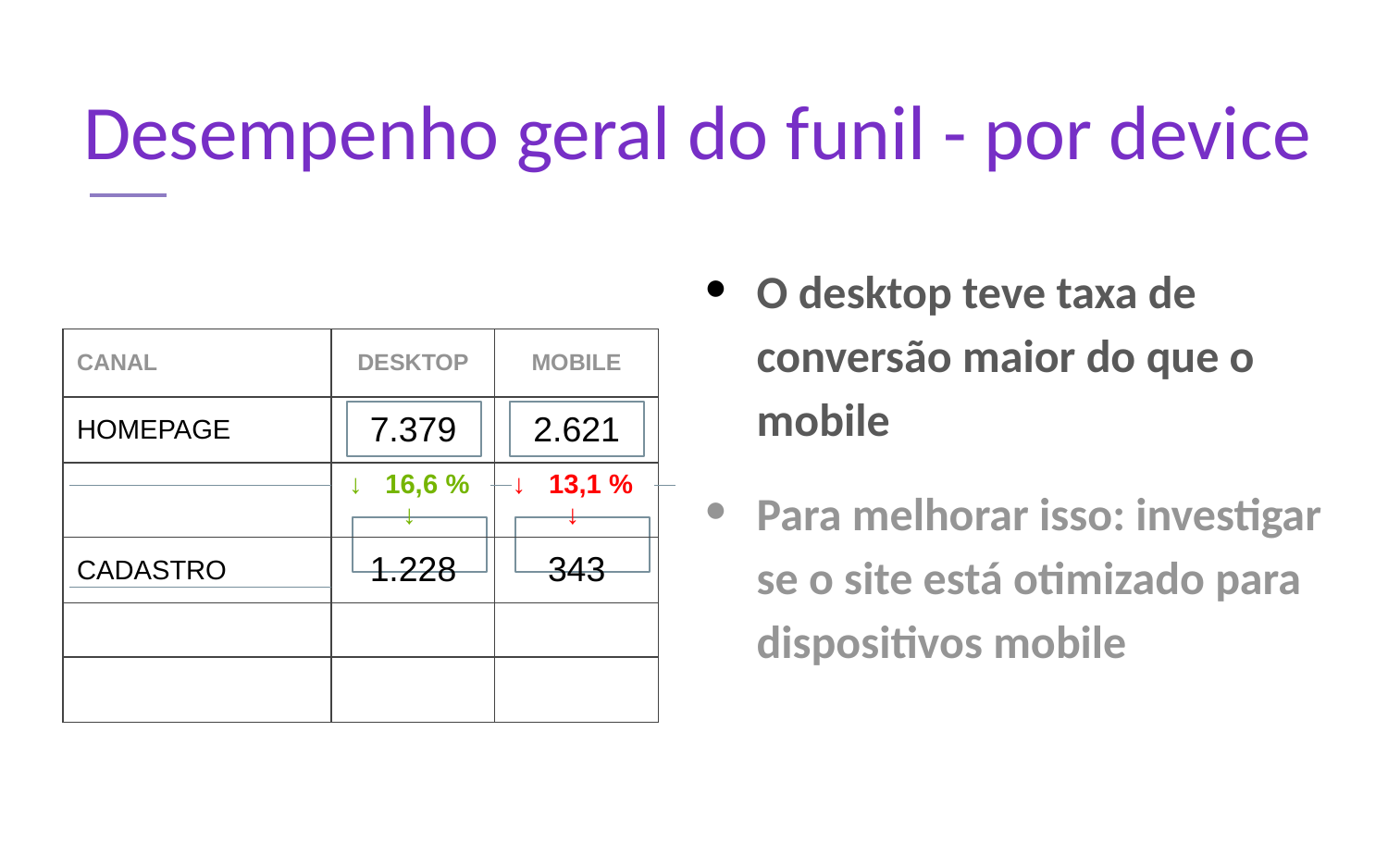

# Desempenho geral do funil - por device
O desktop teve taxa de conversão maior do que o mobile
Para melhorar isso: investigar se o site está otimizado para dispositivos mobile

| CANAL | DESKTOP | MOBILE |
| --- | --- | --- |
| HOMEPAGE | 7.379 | 2.621 |
|  | ↓ 16,6 % ↓ | ↓ 13,1 % ↓ |
| CADASTRO | 1.228 | 343 |
|  |  |  |
|  |  |  |